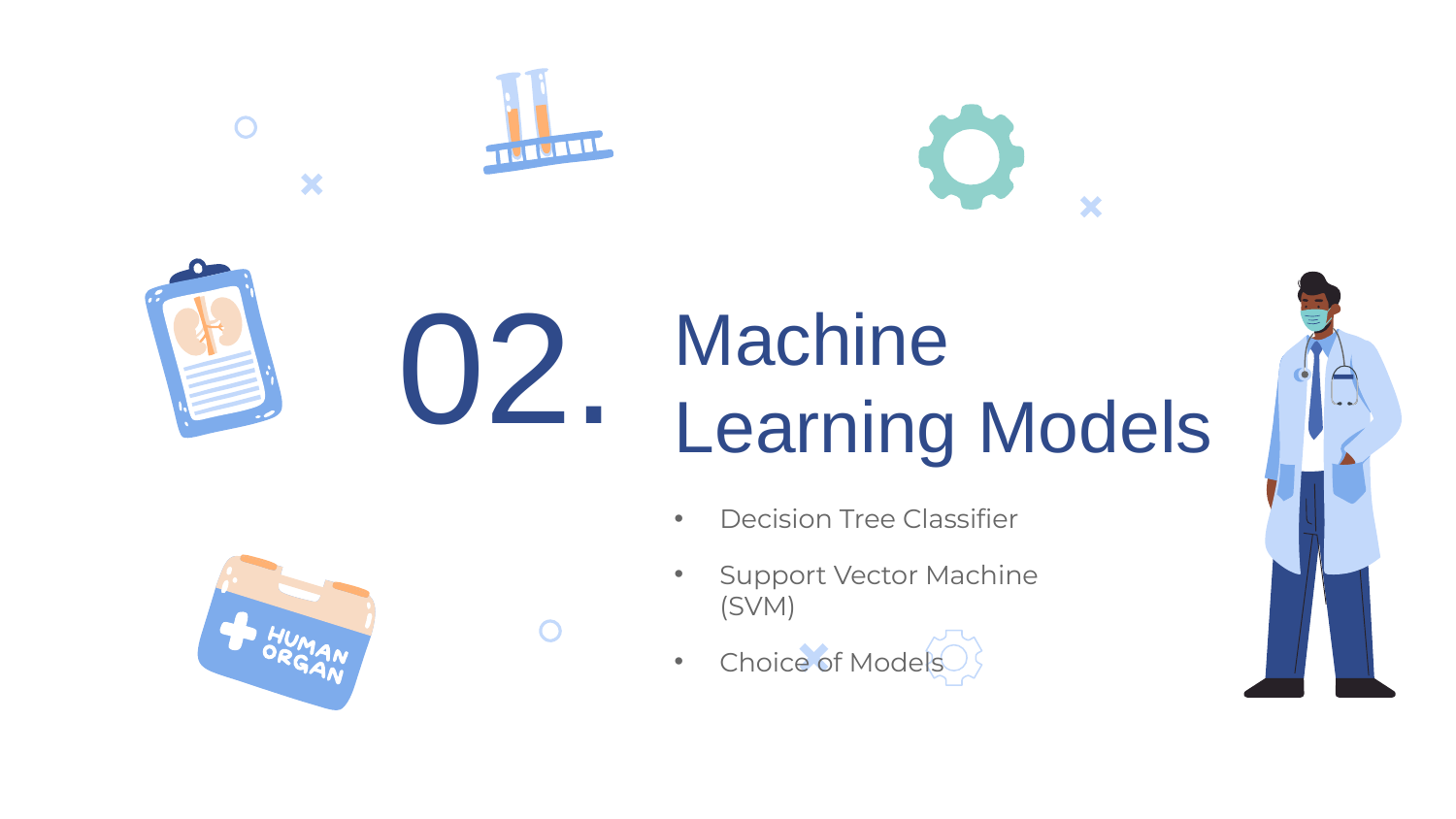

02.

# Machine Learning Models
Decision Tree Classifier
Support Vector Machine (SVM)
Choice of Models